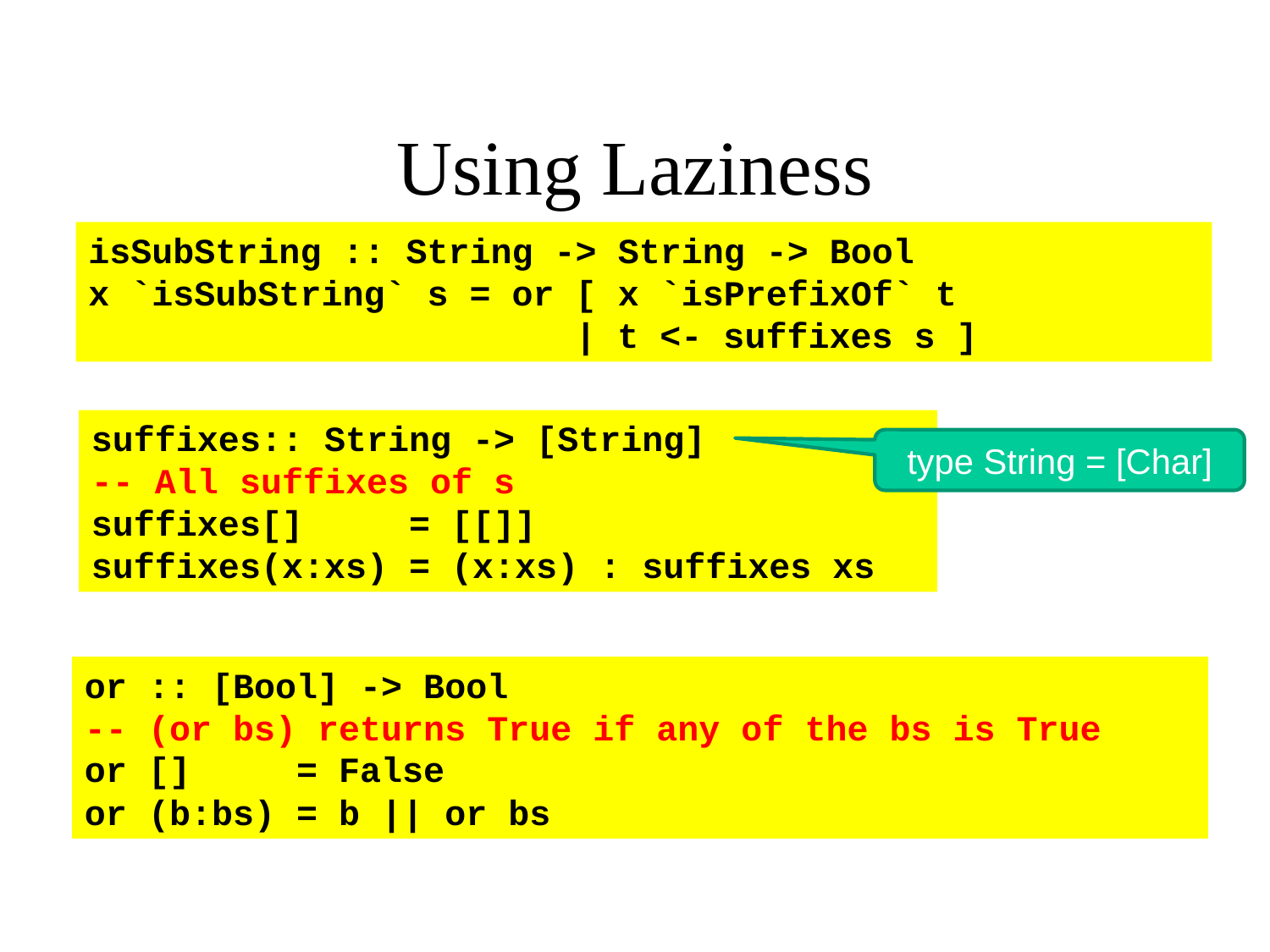

Using Laziness

isSubString :: String -> String -> Bool
x `isSubString` s = or [ x `isPrefixOf` t
                       | t <- suffixes s ]
suffixes:: String -> [String]
-- All suffixes of s
suffixes[]     = [[]]
suffixes(x:xs) = (x:xs) : suffixes xs
type String = [Char]
or :: [Bool] -> Bool
-- (or bs) returns True if any of the bs is True
or []     = False
or (b:bs) = b || or bs